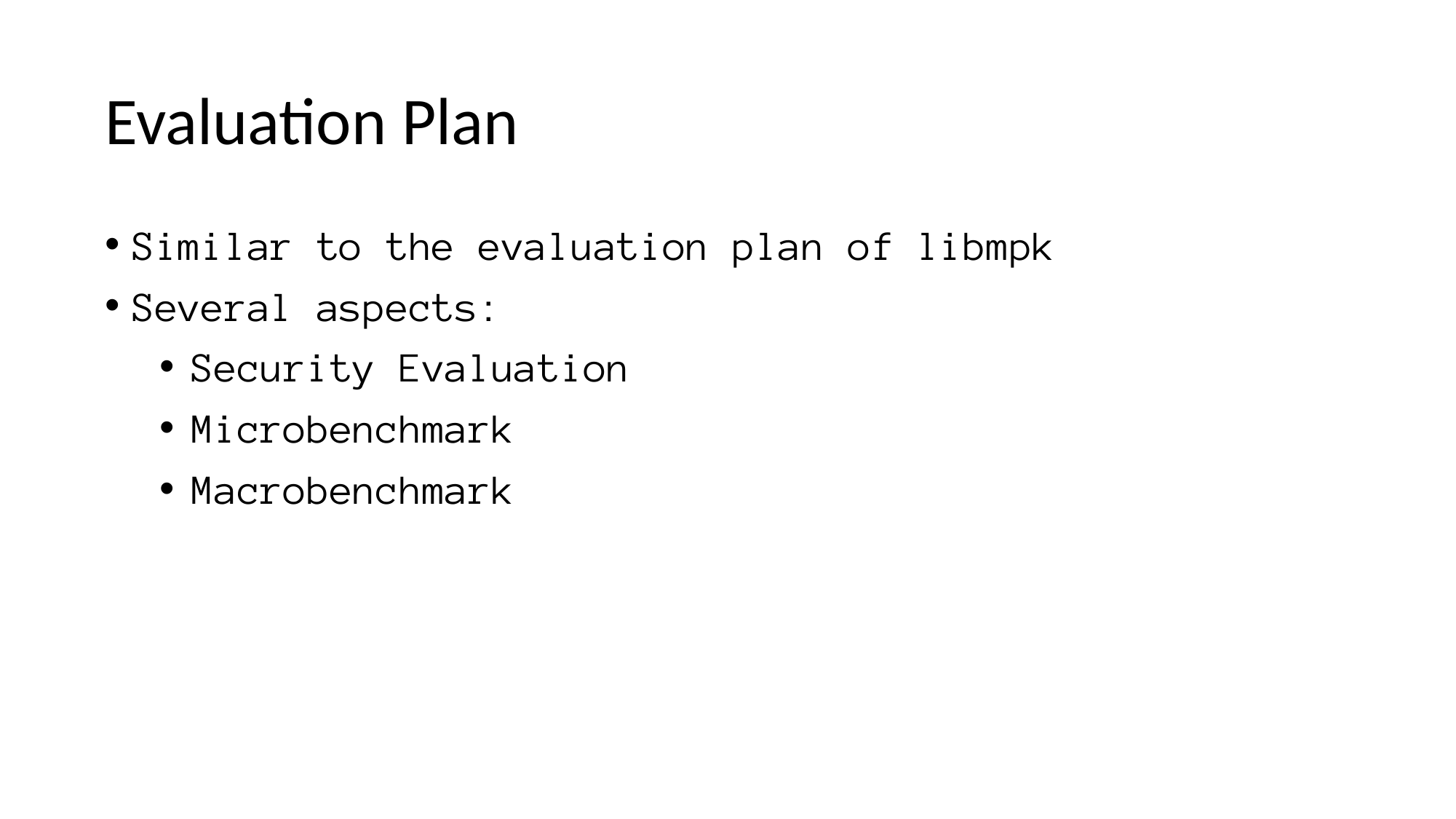

# Evaluation Plan
Similar to the evaluation plan of libmpk
Several aspects:
Security Evaluation
Microbenchmark
Macrobenchmark